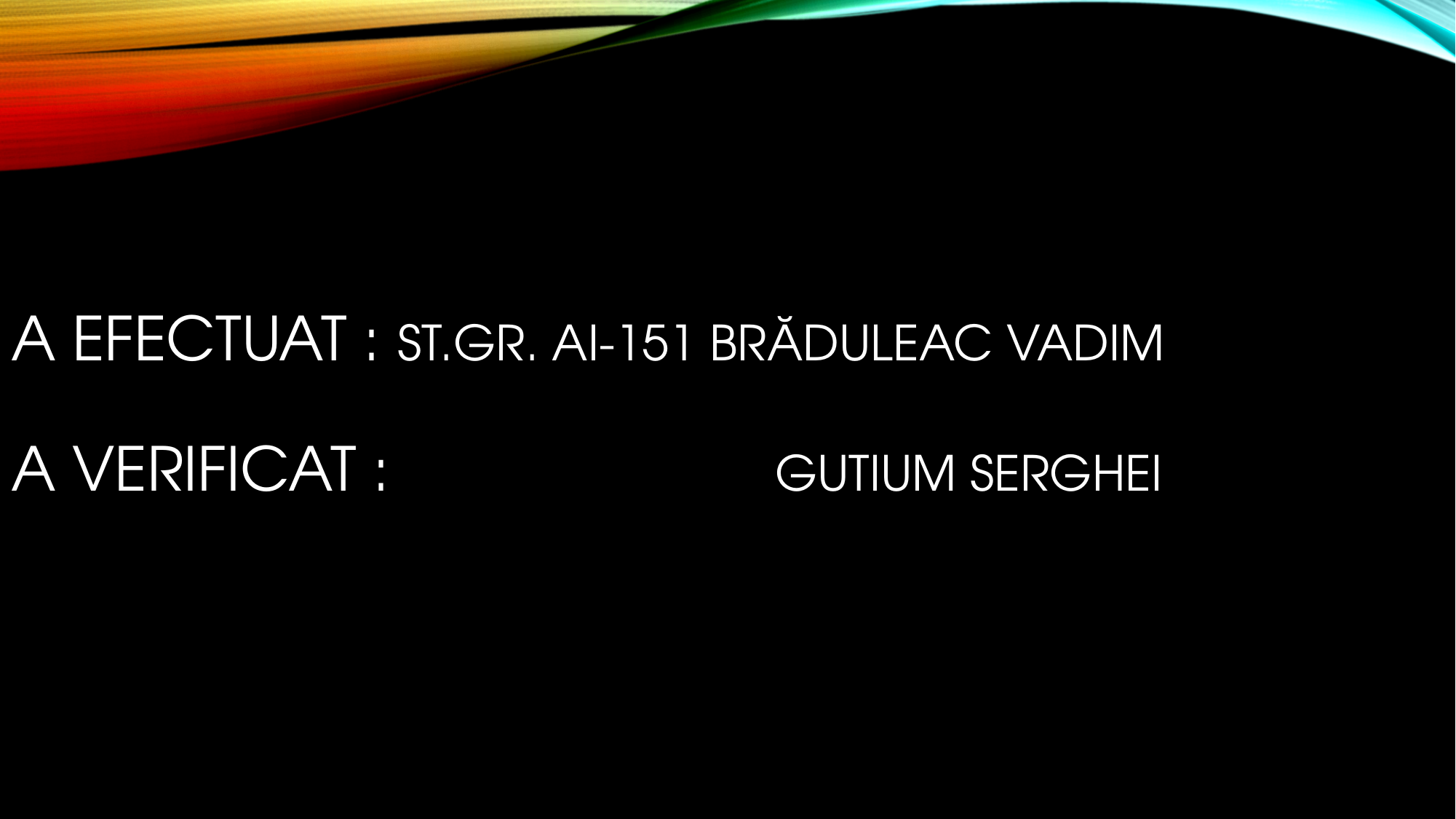

# A efectuat : st.gr. AI-151 Brăduleac Vadim A verificat :                       Gutium Serghei